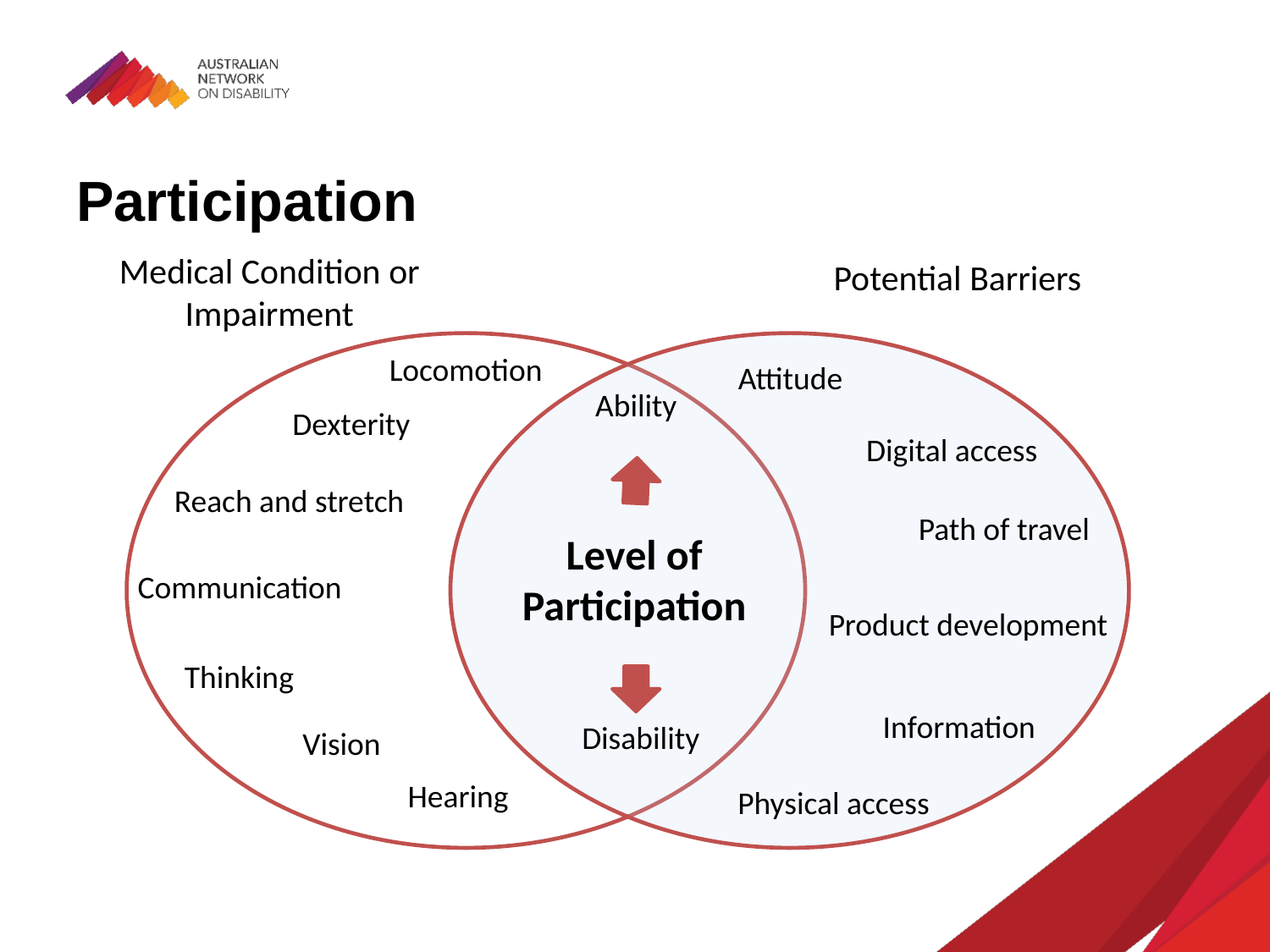

# Participation
Medical Condition or Impairment
Potential Barriers

Locomotion
Attitude
Ability
Dexterity
Digital access

Reach and stretch
Path of travel
Level of Participation
Communication
Thinking

Information
Disability
Vision
Hearing
Physical access
Product development